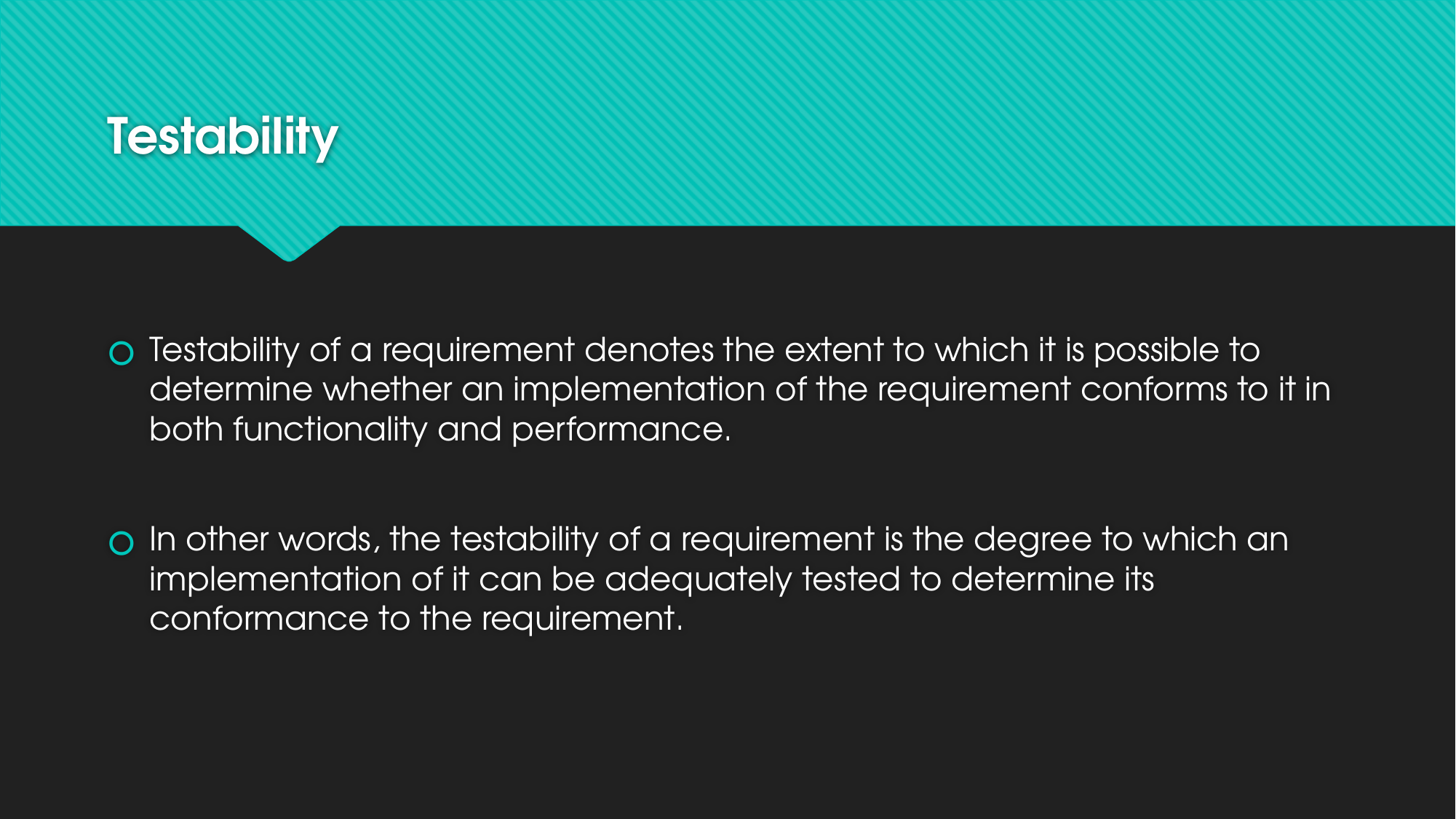

# Testability
Testability of a requirement denotes the extent to which it is possible to determine whether an implementation of the requirement conforms to it in both functionality and performance.

In other words, the testability of a requirement is the degree to which an implementation of it can be adequately tested to determine its conformance to the requirement.